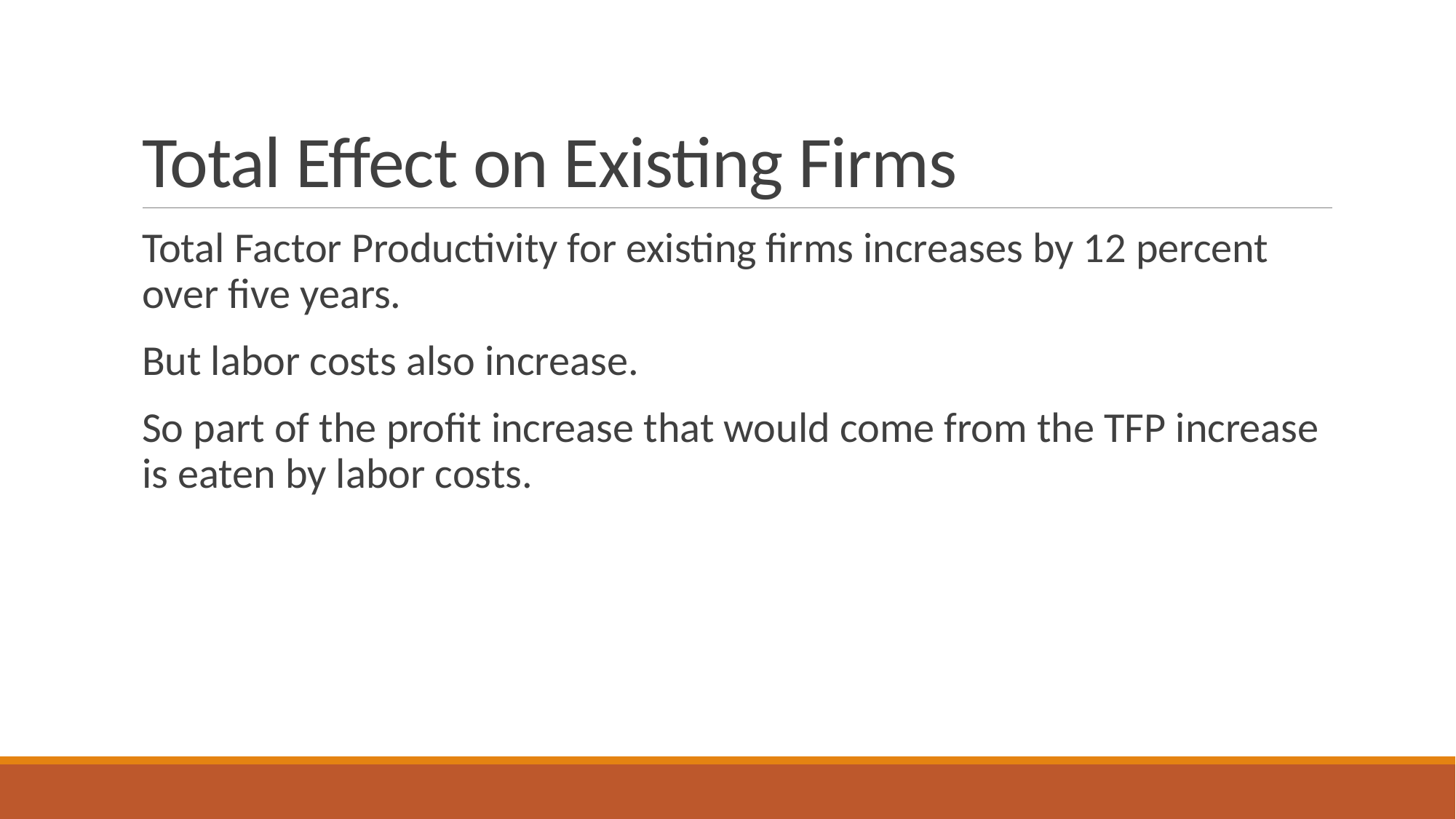

# Total Effect on Existing Firms
Total Factor Productivity for existing firms increases by 12 percent over five years.
But labor costs also increase.
So part of the profit increase that would come from the TFP increase is eaten by labor costs.